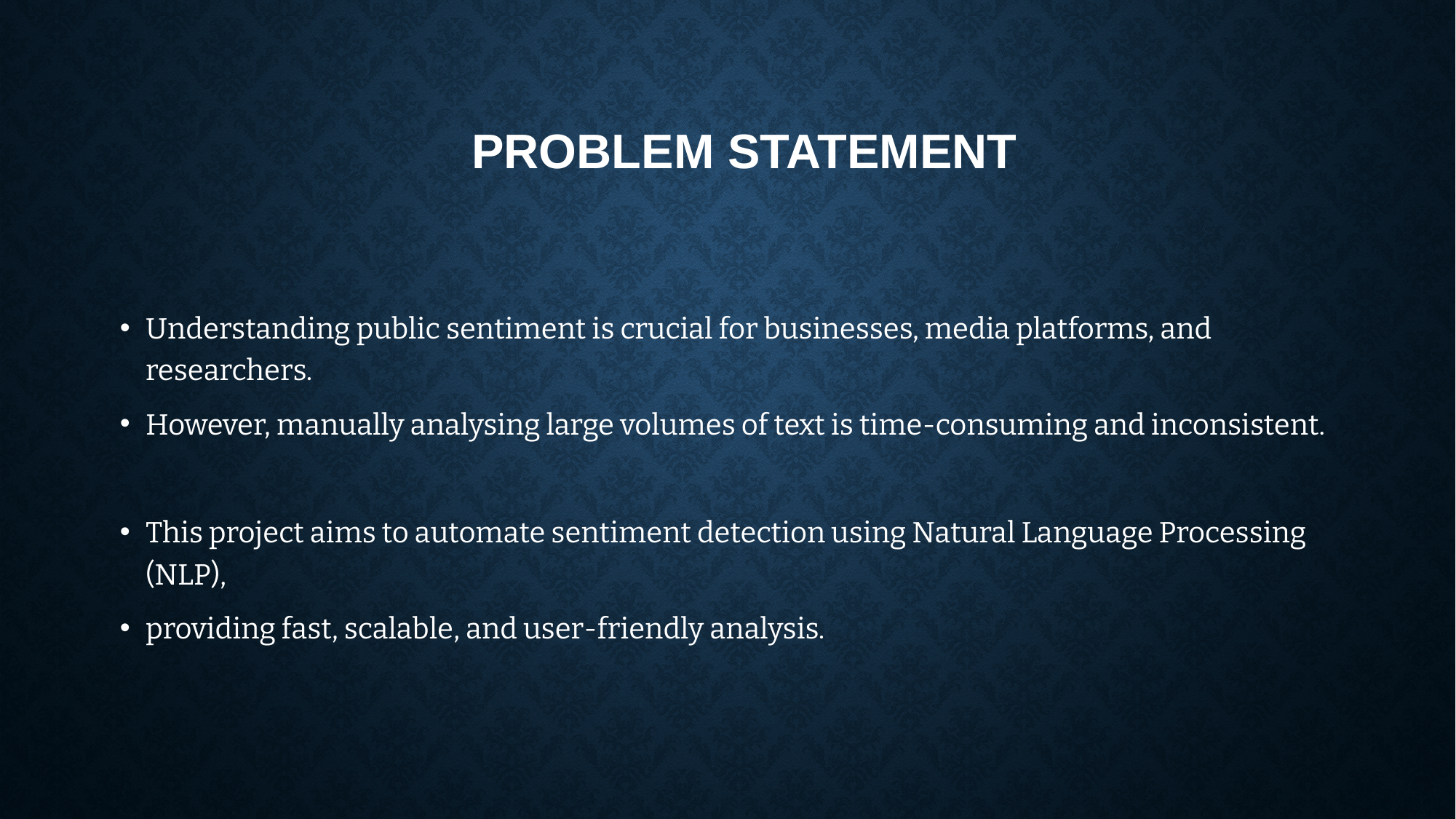

# PROBLEM STATEMENT

Understanding public sentiment is crucial for businesses, media platforms, and researchers.
However, manually analysing large volumes of text is time-consuming and inconsistent.

This project aims to automate sentiment detection using Natural Language Processing (NLP),
providing fast, scalable, and user-friendly analysis.